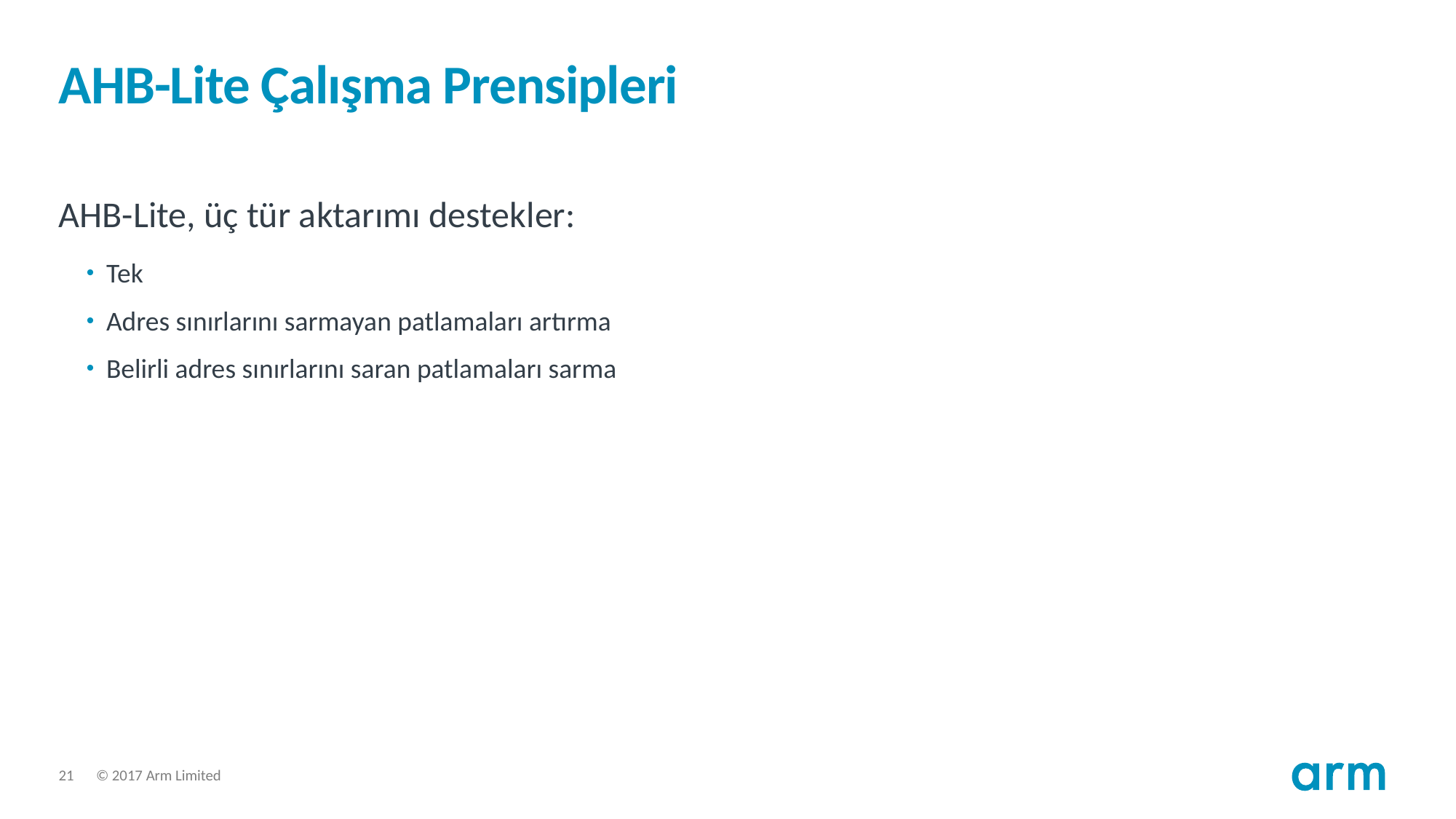

# AHB-Lite Çalışma Prensipleri
AHB-Lite, üç tür aktarımı destekler:
Tek
Adres sınırlarını sarmayan patlamaları artırma
Belirli adres sınırlarını saran patlamaları sarma